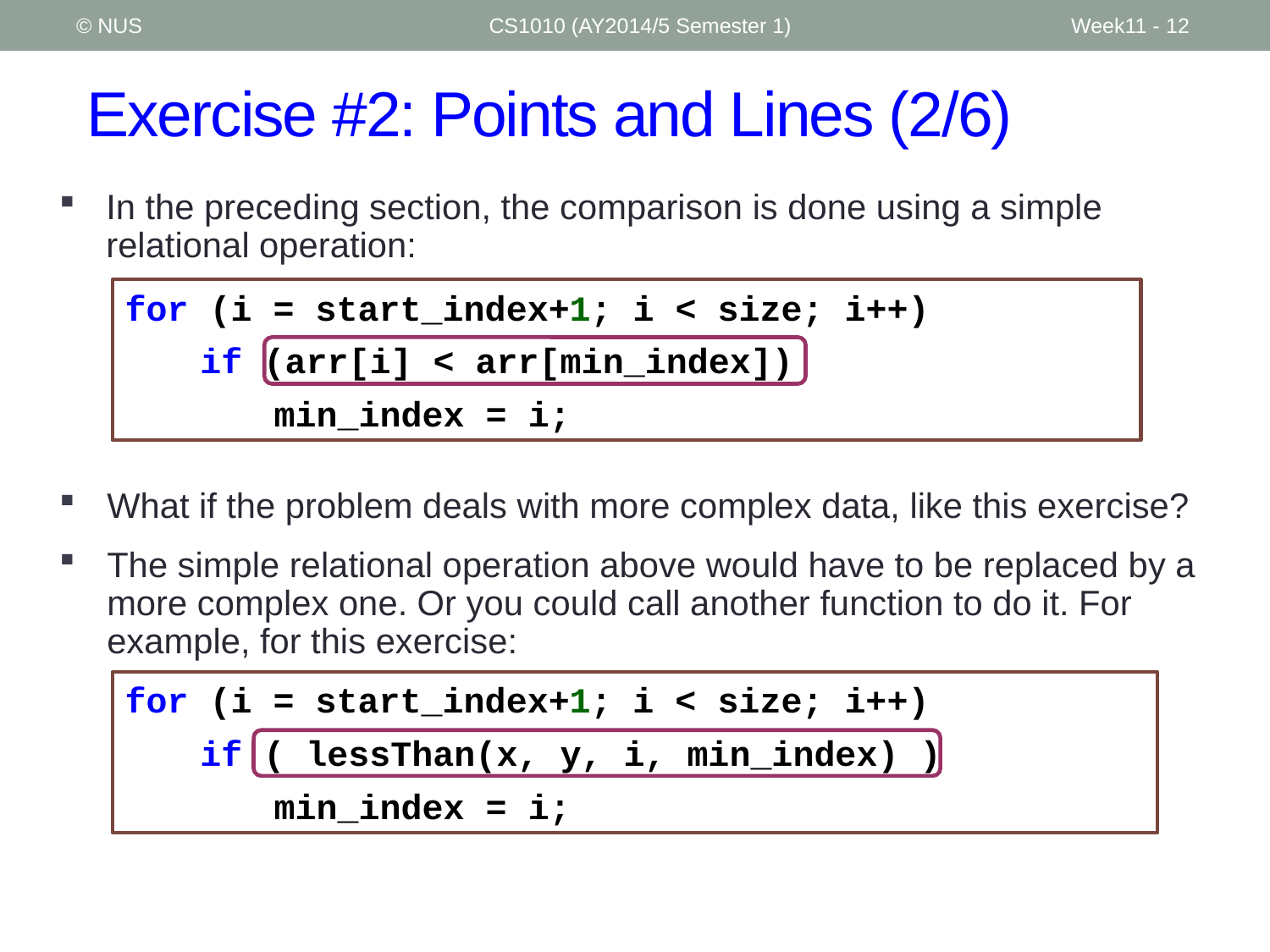

© NUS
CS1010 (AY2014/5 Semester 1)
Week11 - 12
# Exercise #2: Points and Lines (2/6)
In the preceding section, the comparison is done using a simple relational operation:
for (i = start_index+1; i < size; i++)
	if (arr[i] < arr[min_index])
		min_index = i;

What if the problem deals with more complex data, like this exercise?
The simple relational operation above would have to be replaced by a more complex one. Or you could call another function to do it. For example, for this exercise:
for (i = start_index+1; i < size; i++)
	if ( lessThan(x, y, i, min_index) )
		min_index = i;